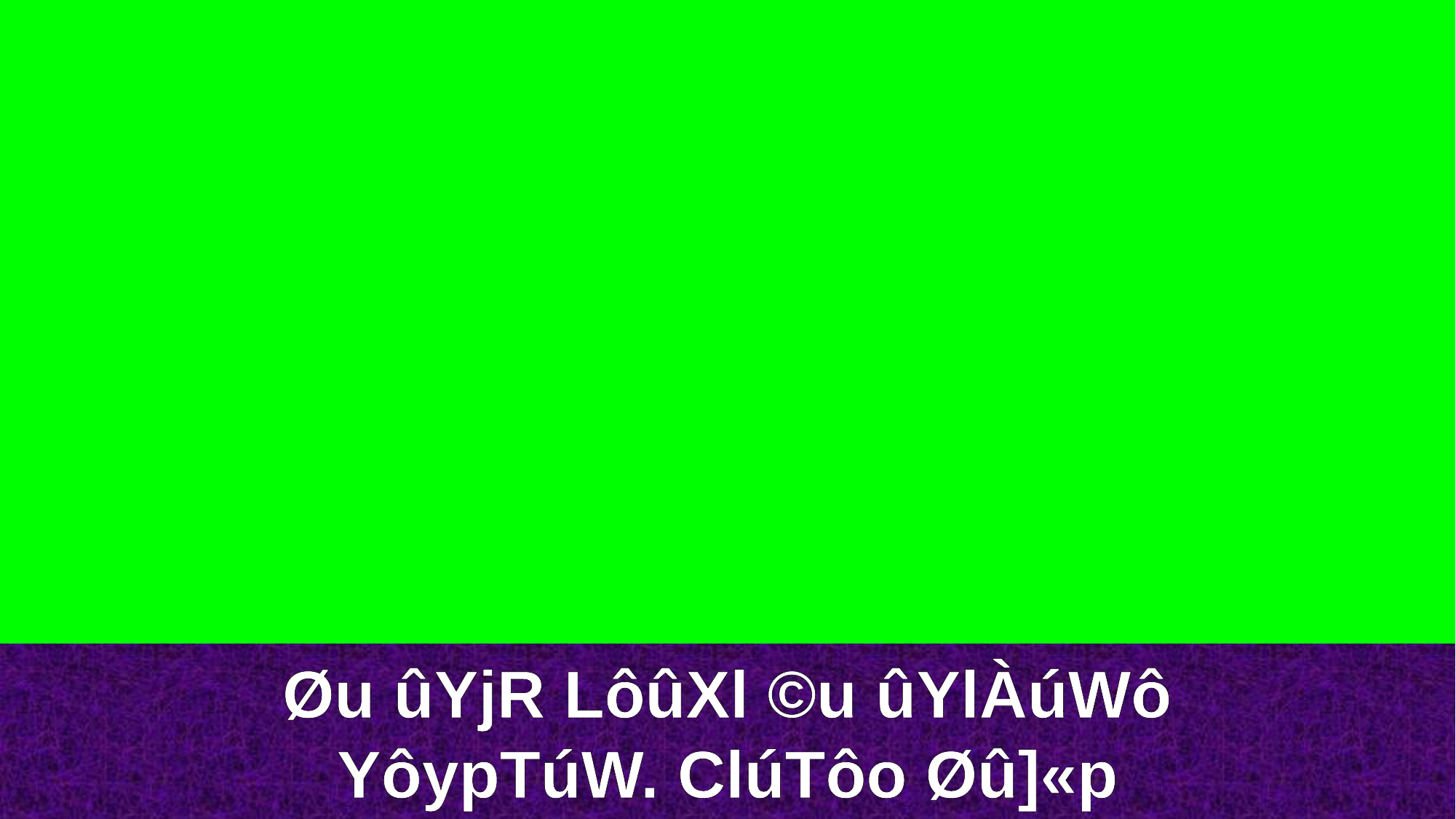

Øu ûYjR LôûXl ©u ûYlÀúWô
YôypTúW. ClúTôo Øû]«p